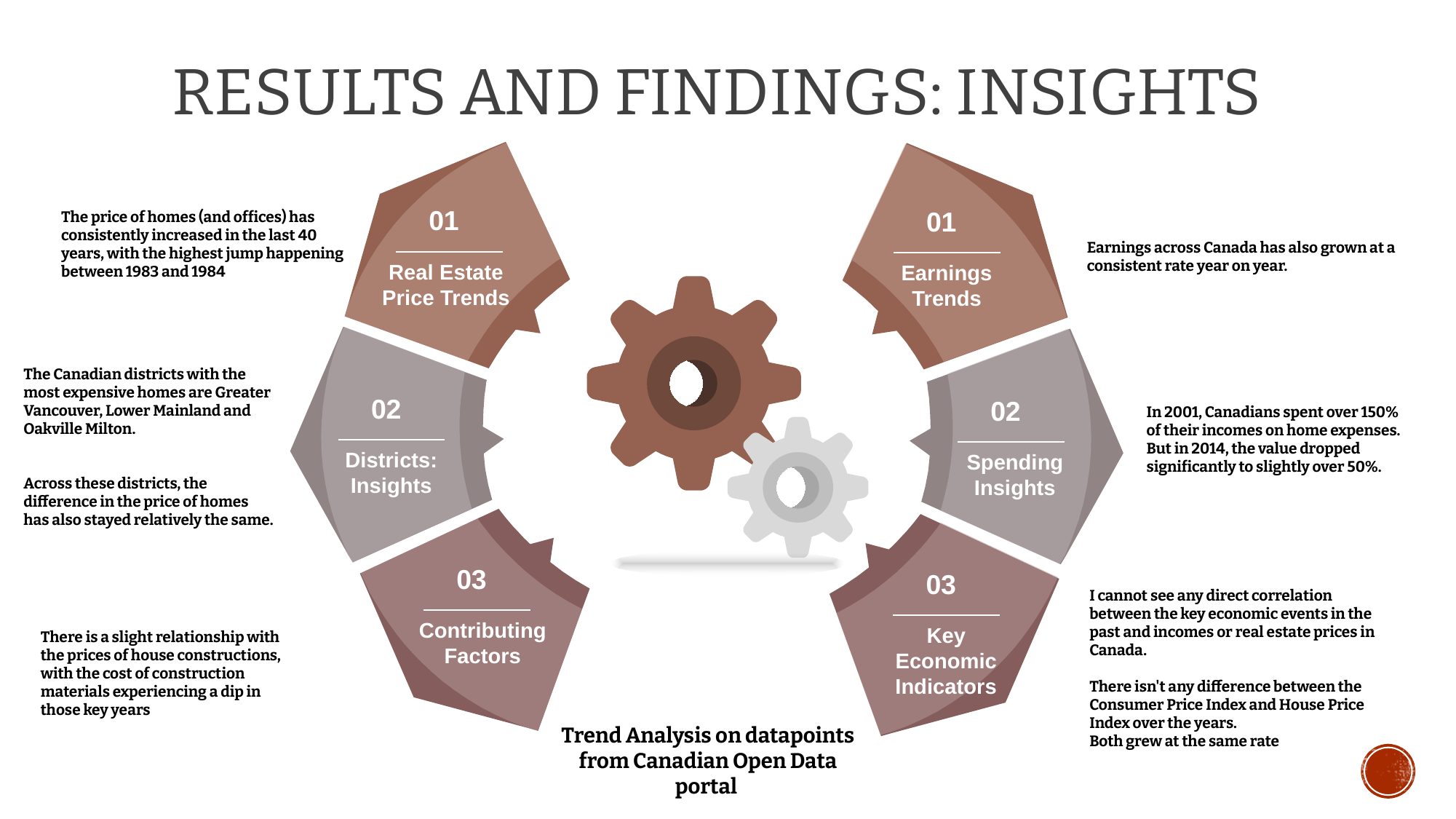

# Results AND FINDINGS: INSIGHTS

01
Real Estate Price Trends
01
Earnings Trends
The price of homes (and offices) has consistently increased in the last 40 years, with the highest jump happening between 1983 and 1984
Earnings across Canada has also grown at a consistent rate year on year.

The Canadian districts with the most expensive homes are Greater Vancouver, Lower Mainland and Oakville Milton.

Across these districts, the difference in the price of homes has also stayed relatively the same.
02
Districts: Insights
In 2001, Canadians spent over 150% of their incomes on home expenses. But in 2014, the value dropped significantly to slightly over 50%.
02
Spending Insights

03
Contributing Factors
03
Business Information
03
Key Economic Indicators
I cannot see any direct correlation between the key economic events in the past and incomes or real estate prices in Canada.

There isn't any difference between the Consumer Price Index and House Price Index over the years.
Both grew at the same rate
There is a slight relationship with the prices of house constructions, with the cost of construction materials experiencing a dip in those key years
Trend Analysis on datapoints from Canadian Open Data portal